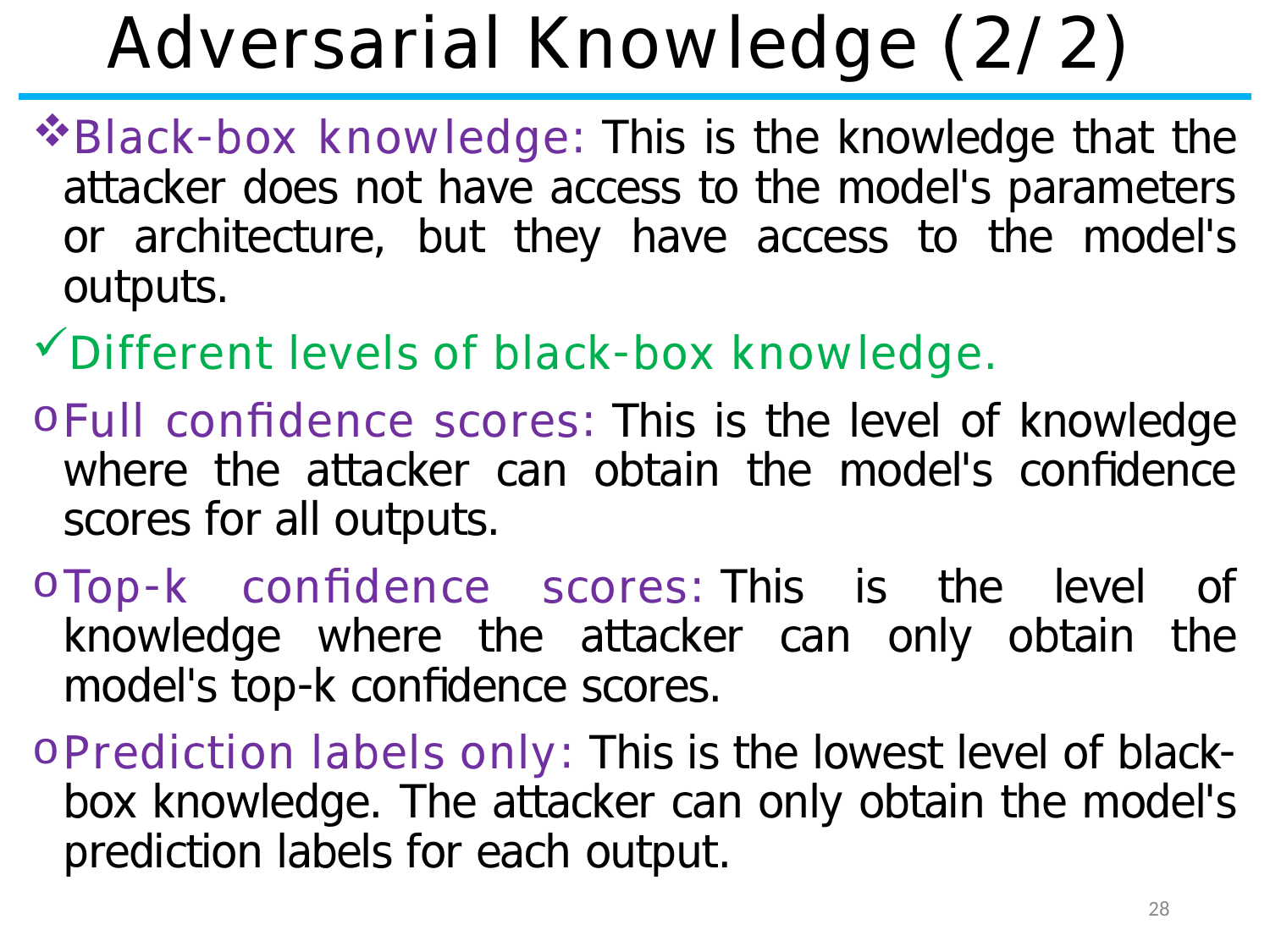

# Adversarial Knowledge (2/2)

Black-box knowledge: This is the knowledge that the attacker does not have access to the model's parameters or architecture, but they have access to the model's outputs.
Different levels of black-box knowledge.
Full confidence scores: This is the level of knowledge where the attacker can obtain the model's confidence scores for all outputs.
Top-k confidence scores: This is the level of knowledge where the attacker can only obtain the model's top-k confidence scores.
Prediction labels only: This is the lowest level of black-box knowledge. The attacker can only obtain the model's prediction labels for each output.

28